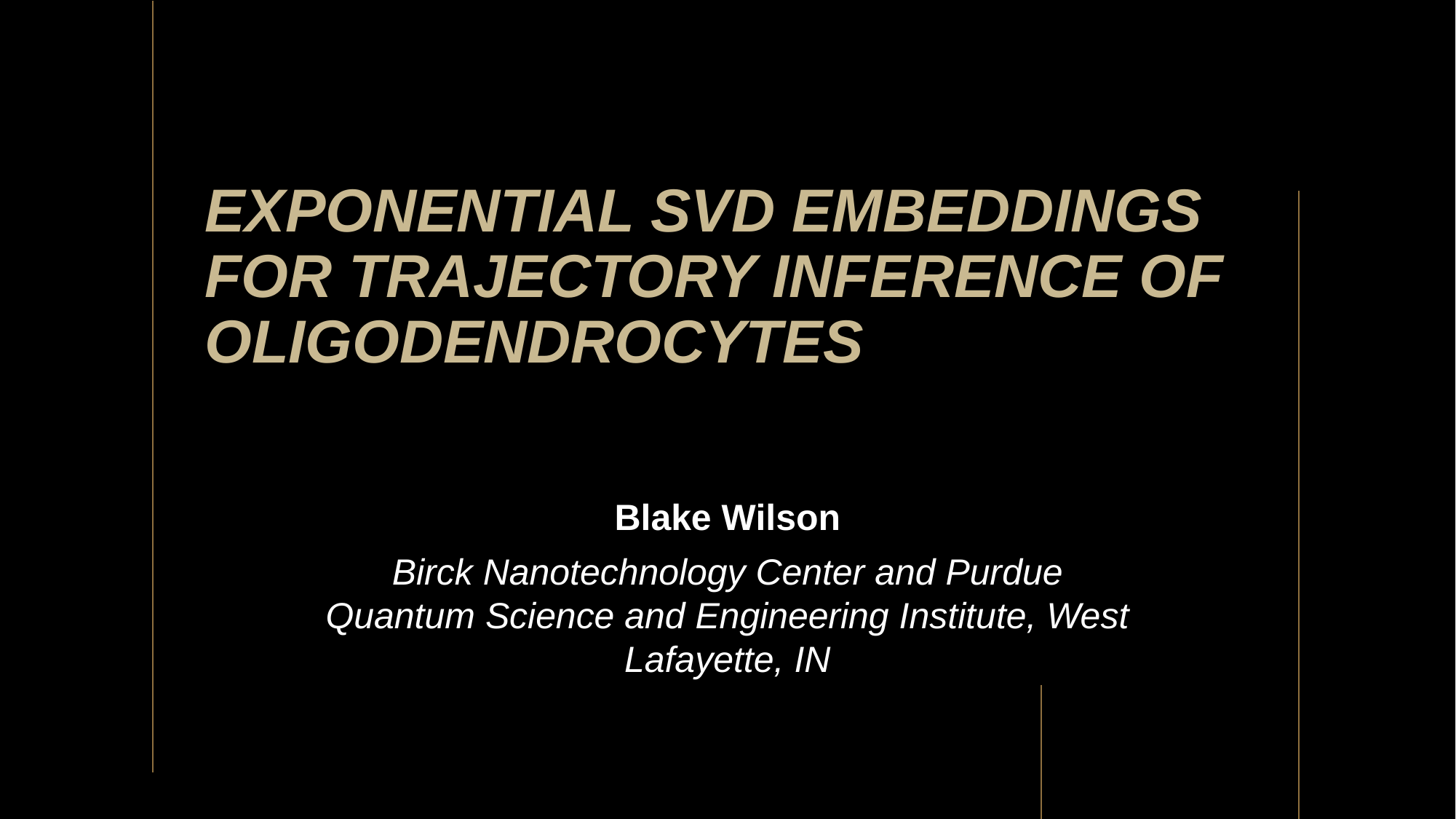

# Exponential SVD Embeddings for Trajectory Inference of Oligodendrocytes
Blake Wilson
Birck Nanotechnology Center and Purdue Quantum Science and Engineering Institute, West Lafayette, IN